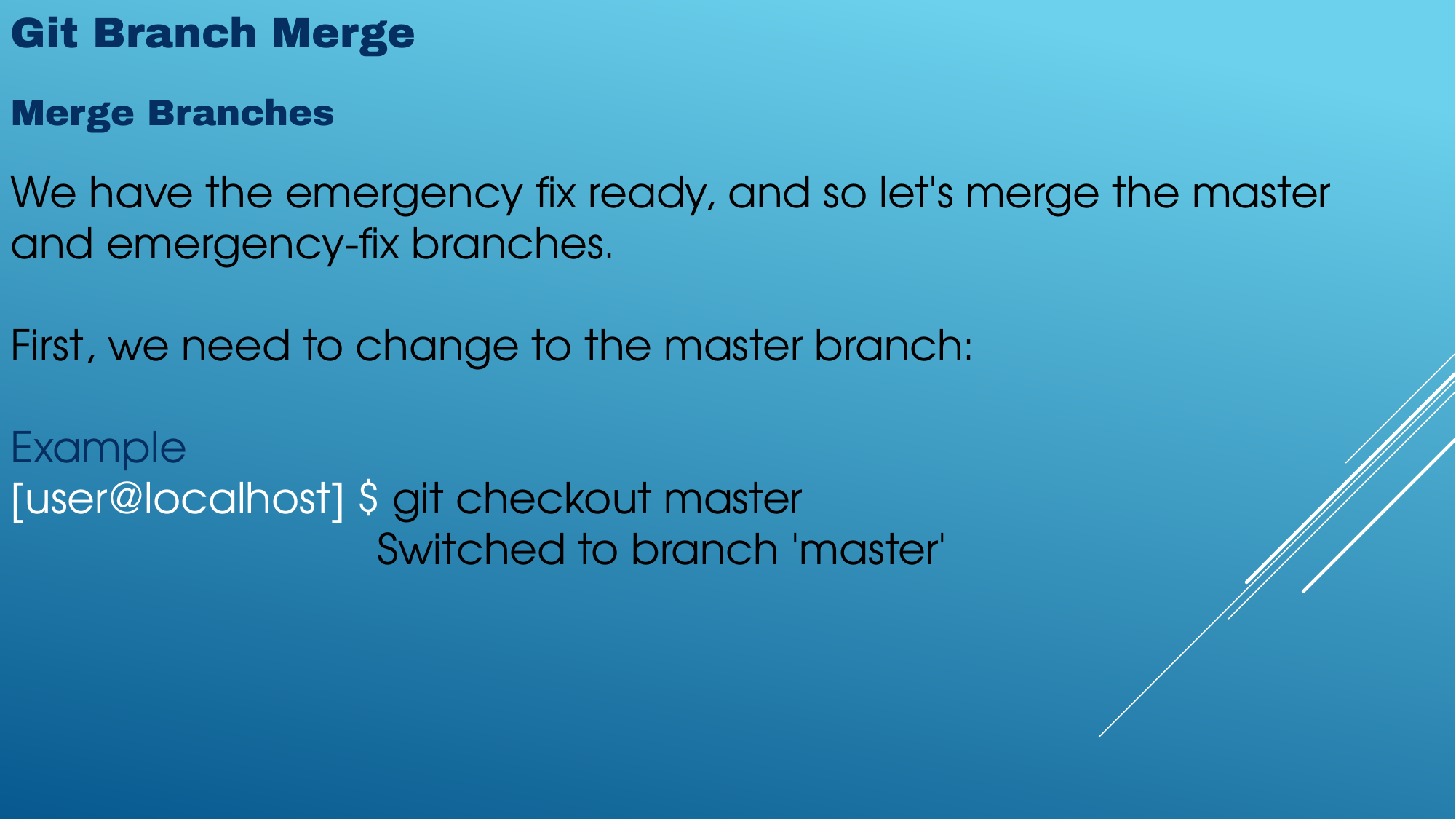

Git Branch Merge

Merge Branches

We have the emergency fix ready, and so let's merge the master and emergency-fix branches.

First, we need to change to the master branch:

Example
[user@localhost] $ git checkout master
                               Switched to branch 'master'